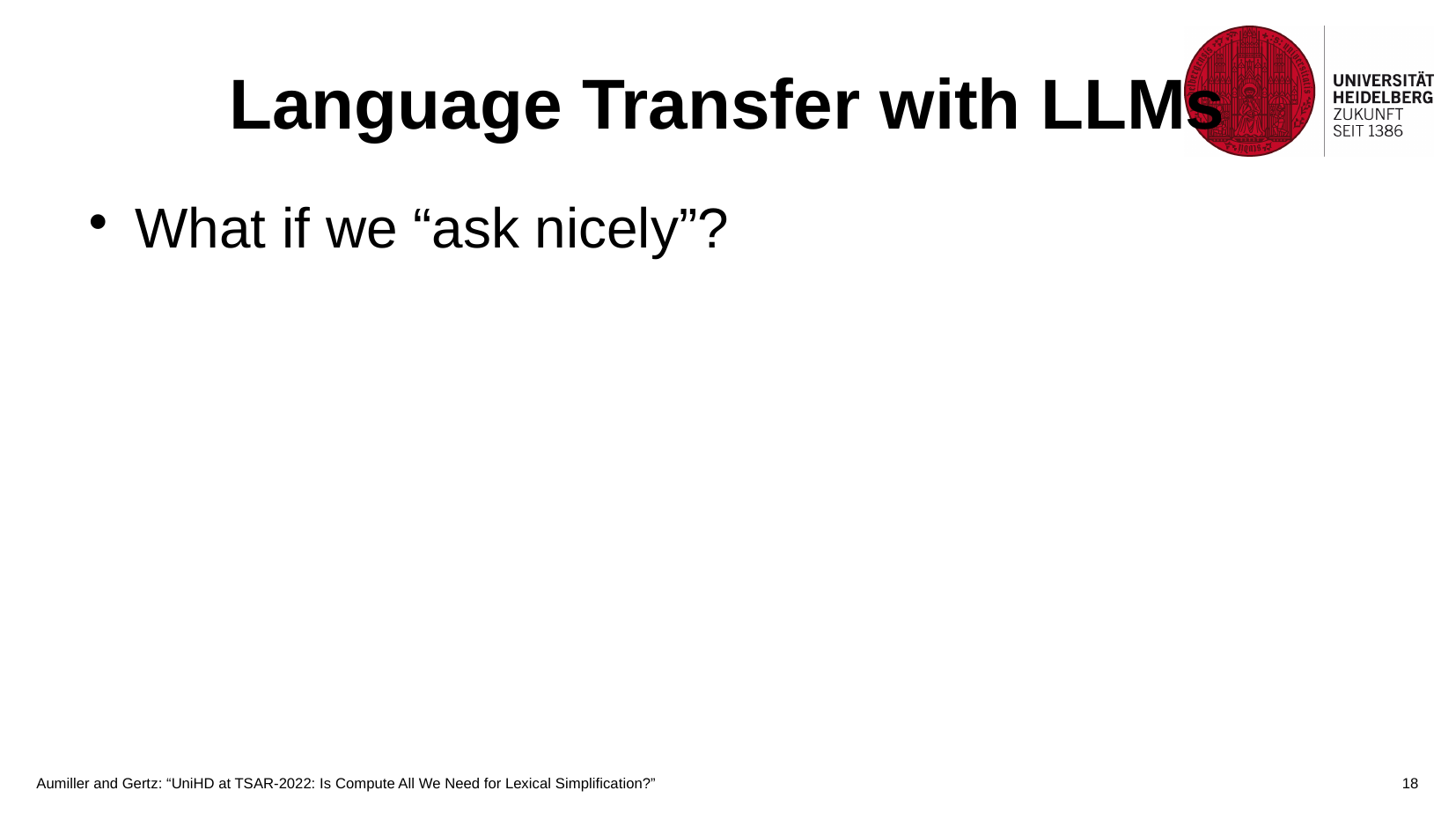

Language Transfer with LLMs
What if we “ask nicely”?
Aumiller and Gertz: “UniHD at TSAR-2022: Is Compute All We Need for Lexical Simplification?”
18